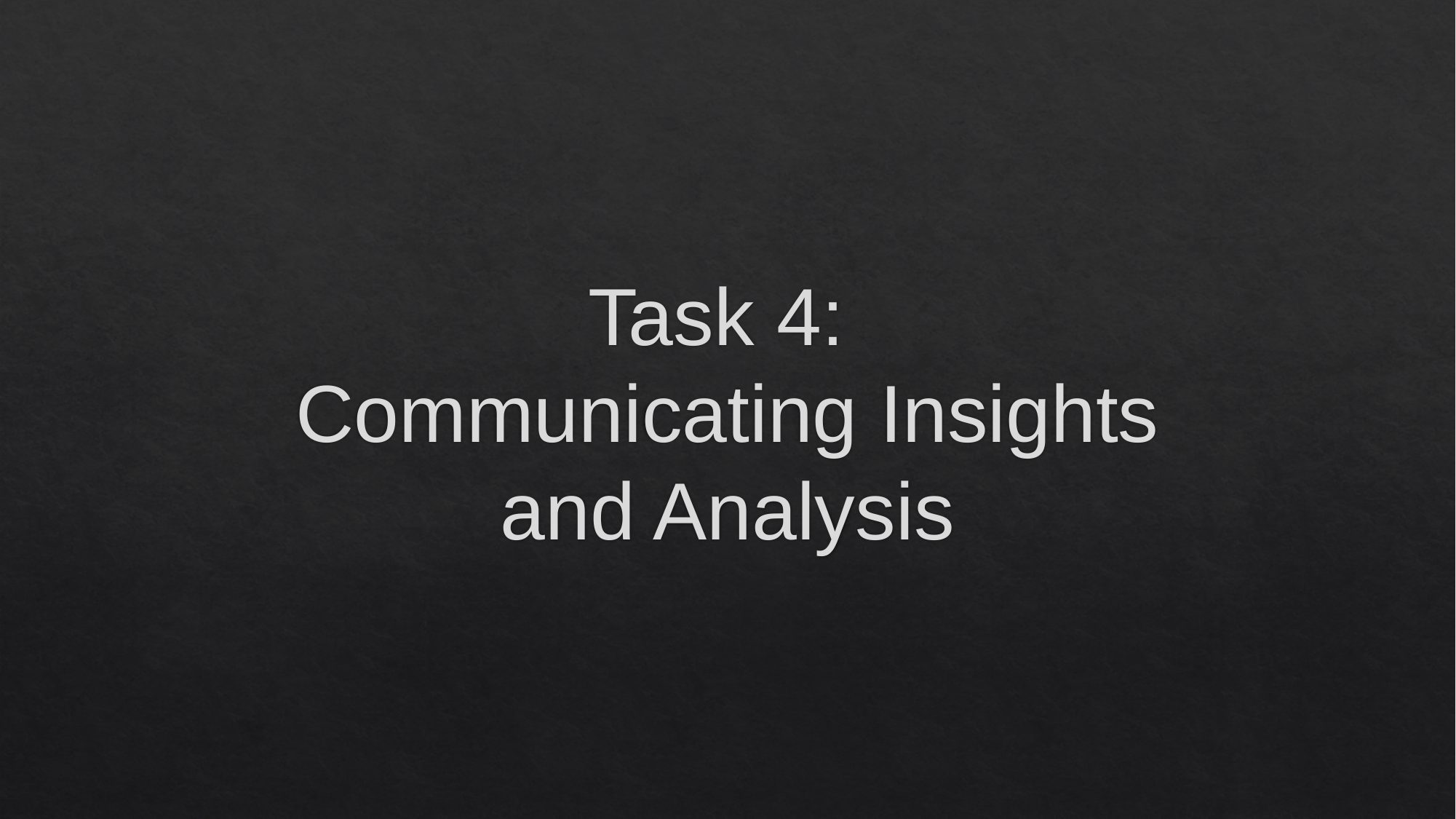

# Task 4: Communicating Insights and Analysis